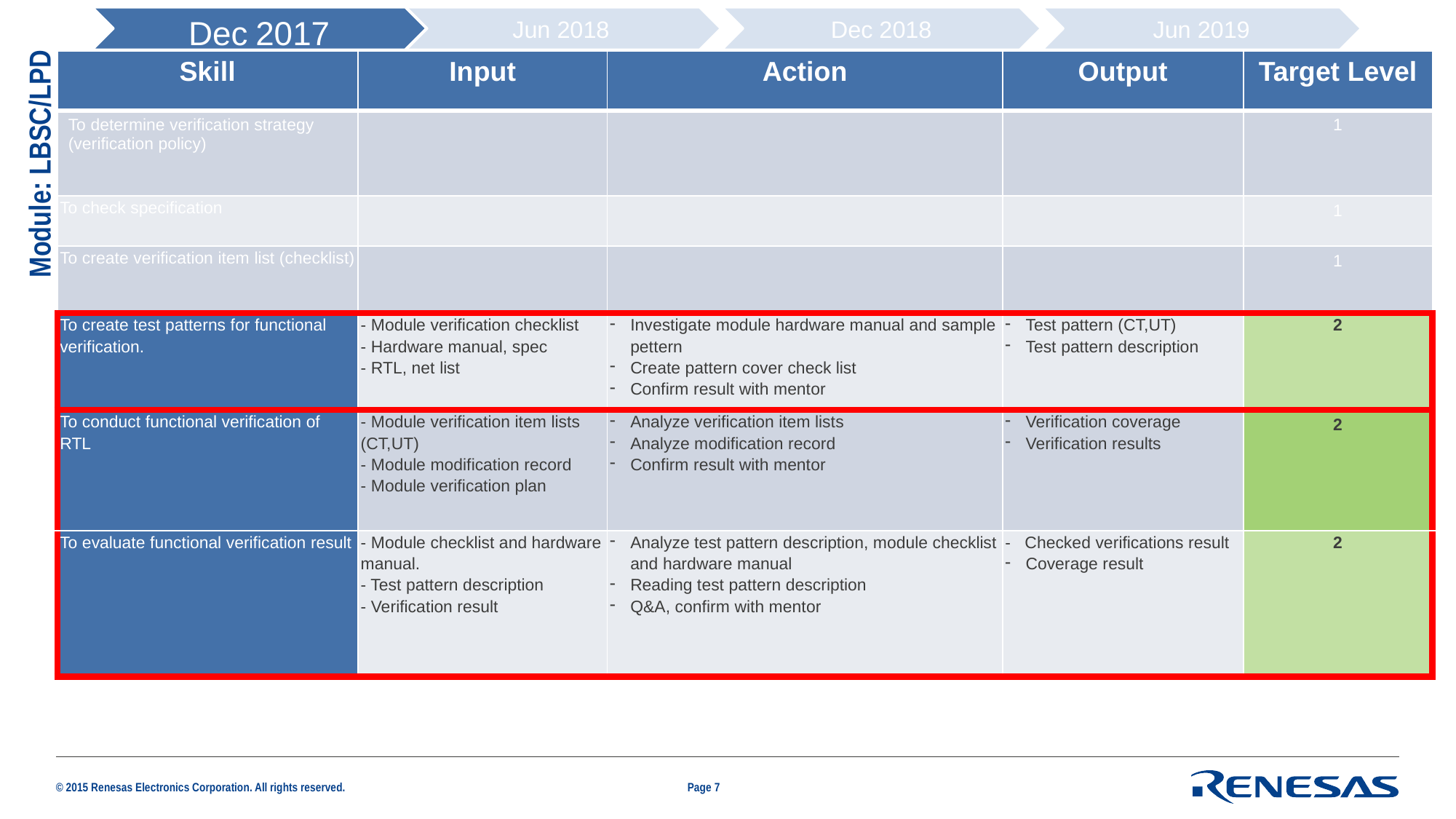

Dec 2017
Jun 2018
Dec 2018
Jun 2019
| Skill | Input | Action | Output | Target Level |
| --- | --- | --- | --- | --- |
| To determine verification strategy (verification policy) |  |  |  | 1 |
| To check specification |  |  |  | 1 |
| To create verification item list (checklist) |  |  |  | 1 |
| To create test patterns for functional verification. | - Module verification checklist - Hardware manual, spec - RTL, net list | Investigate module hardware manual and sample pettern Create pattern cover check list Confirm result with mentor | Test pattern (CT,UT) Test pattern description | 2 |
| To conduct functional verification of RTL | - Module verification item lists (CT,UT) - Module modification record - Module verification plan | Analyze verification item lists Analyze modification record Confirm result with mentor | Verification coverage Verification results | 2 |
| To evaluate functional verification result | - Module checklist and hardware manual. - Test pattern description - Verification result | Analyze test pattern description, module checklist and hardware manual Reading test pattern description Q&A, confirm with mentor | - Checked verifications result Coverage result | 2 |
Module: LBSC/LPD
Page 7